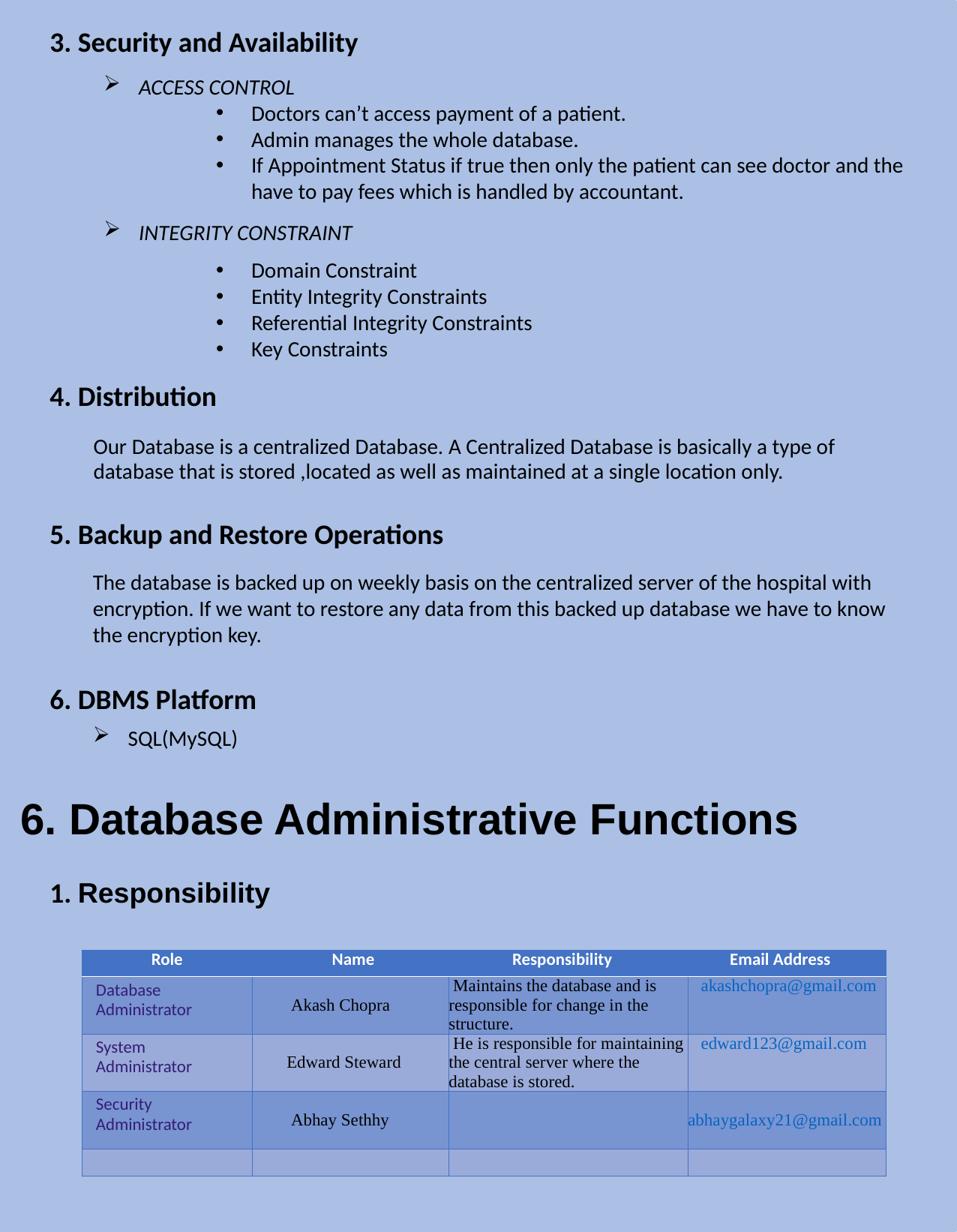

3. Security and Availability
ACCESS CONTROL
Doctors can’t access payment of a patient.
Admin manages the whole database.
If Appointment Status if true then only the patient can see doctor and the have to pay fees which is handled by accountant.

Domain Constraint
Entity Integrity Constraints
Referential Integrity Constraints
Key Constraints

INTEGRITY CONSTRAINT

4. Distribution
Our Database is a centralized Database. A Centralized Database is basically a type of database that is stored ,located as well as maintained at a single location only.
5. Backup and Restore Operations
The database is backed up on weekly basis on the centralized server of the hospital with encryption. If we want to restore any data from this backed up database we have to know the encryption key.
6. DBMS Platform
SQL(MySQL)
6. Database Administrative Functions

1. Responsibility

| Role | Name | Responsibility | Email Address |
| --- | --- | --- | --- |
| Database Administrator | Akash Chopra | Maintains the database and is responsible for change in the structure. | akashchopra@gmail.com |
| System Administrator | Edward Steward | He is responsible for maintaining the central server where the database is stored. | edward123@gmail.com |
| Security Administrator | Abhay Sethhy |  | abhaygalaxy21@gmail.com |
|  |  |  |  |